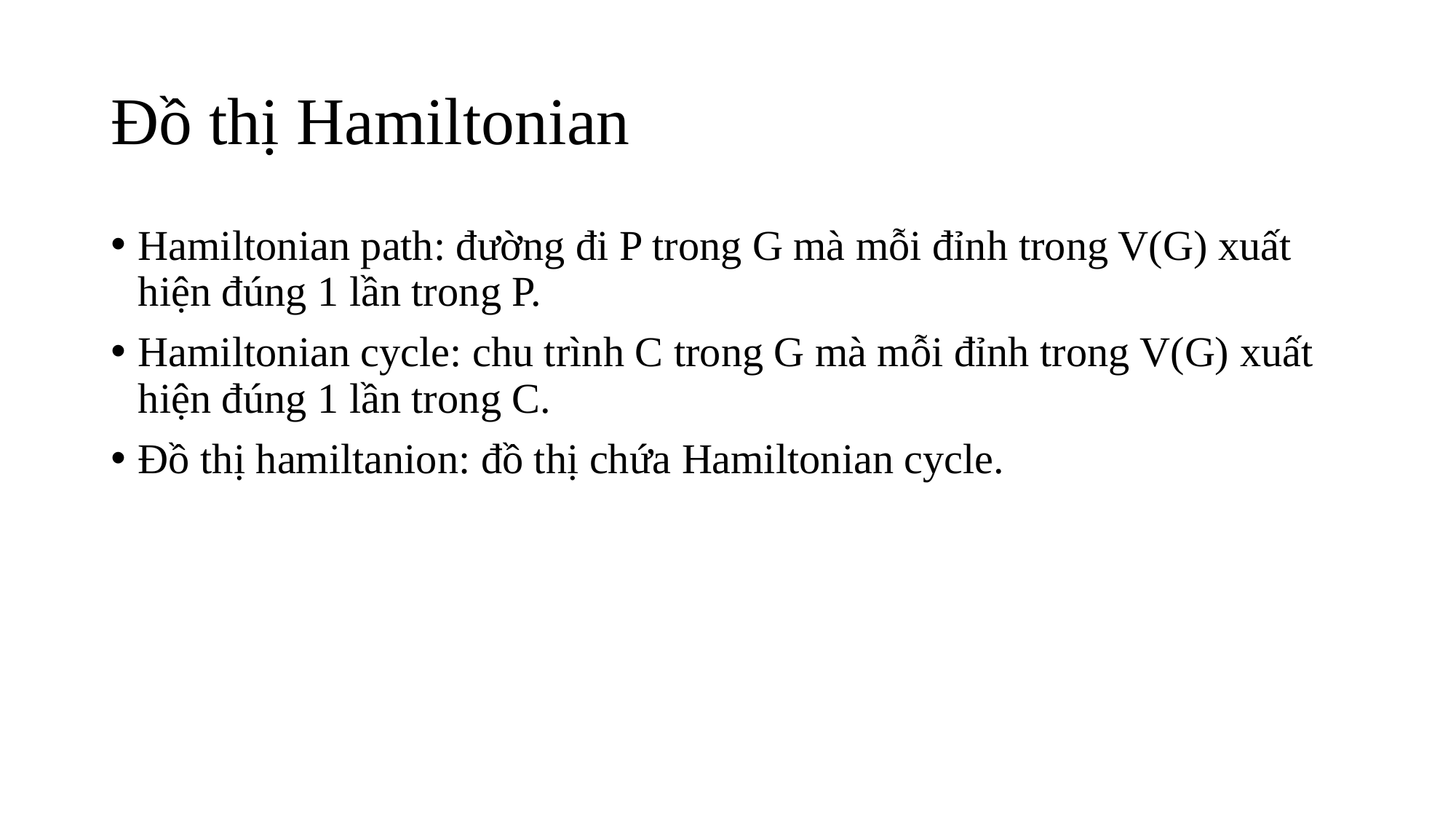

# Đồ thị Hamiltonian
Hamiltonian path: đường đi P trong G mà mỗi đỉnh trong V(G) xuất hiện đúng 1 lần trong P.
Hamiltonian cycle: chu trình C trong G mà mỗi đỉnh trong V(G) xuất hiện đúng 1 lần trong C.
Đồ thị hamiltanion: đồ thị chứa Hamiltonian cycle.